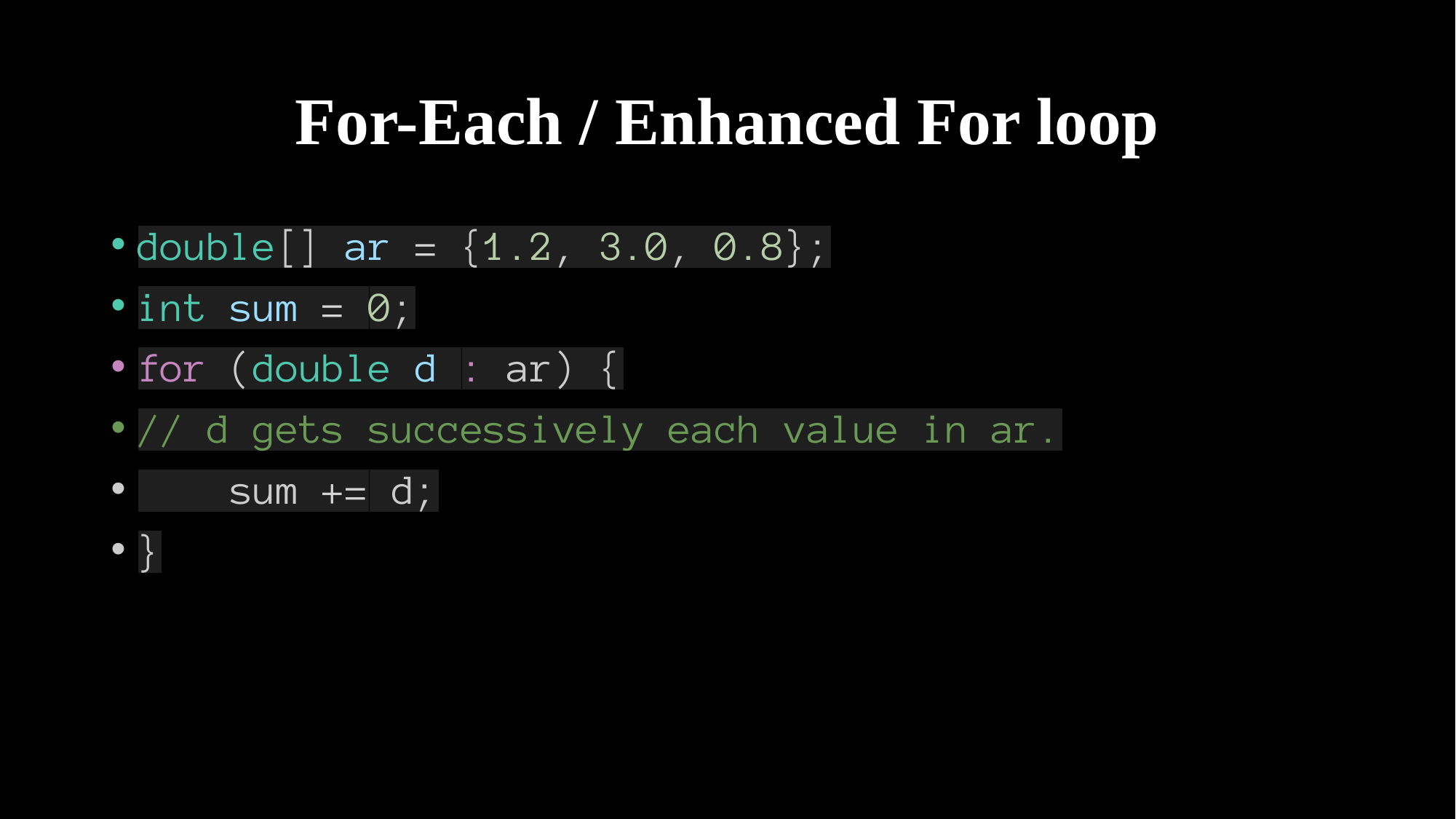

# For-Each / Enhanced For loop
double[] ar = {1.2, 3.0, 0.8};
int sum = 0;
for (double d : ar) {
// d gets successively each value in ar.
    sum += d;
}